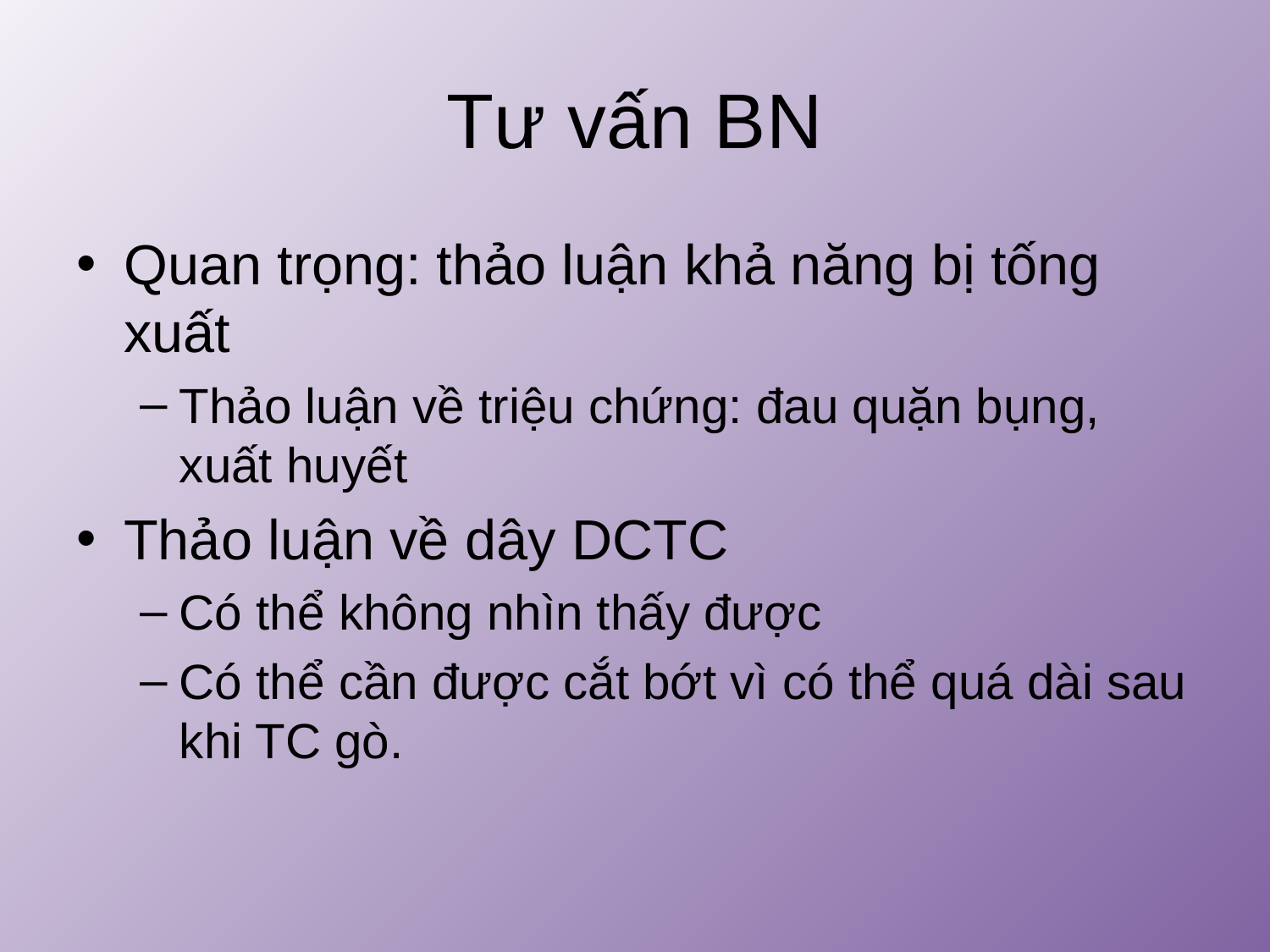

# Tư vấn BN
Quan trọng: thảo luận khả năng bị tống xuất
Thảo luận về triệu chứng: đau quặn bụng, xuất huyết
Thảo luận về dây DCTC
Có thể không nhìn thấy được
Có thể cần được cắt bớt vì có thể quá dài sau khi TC gò.